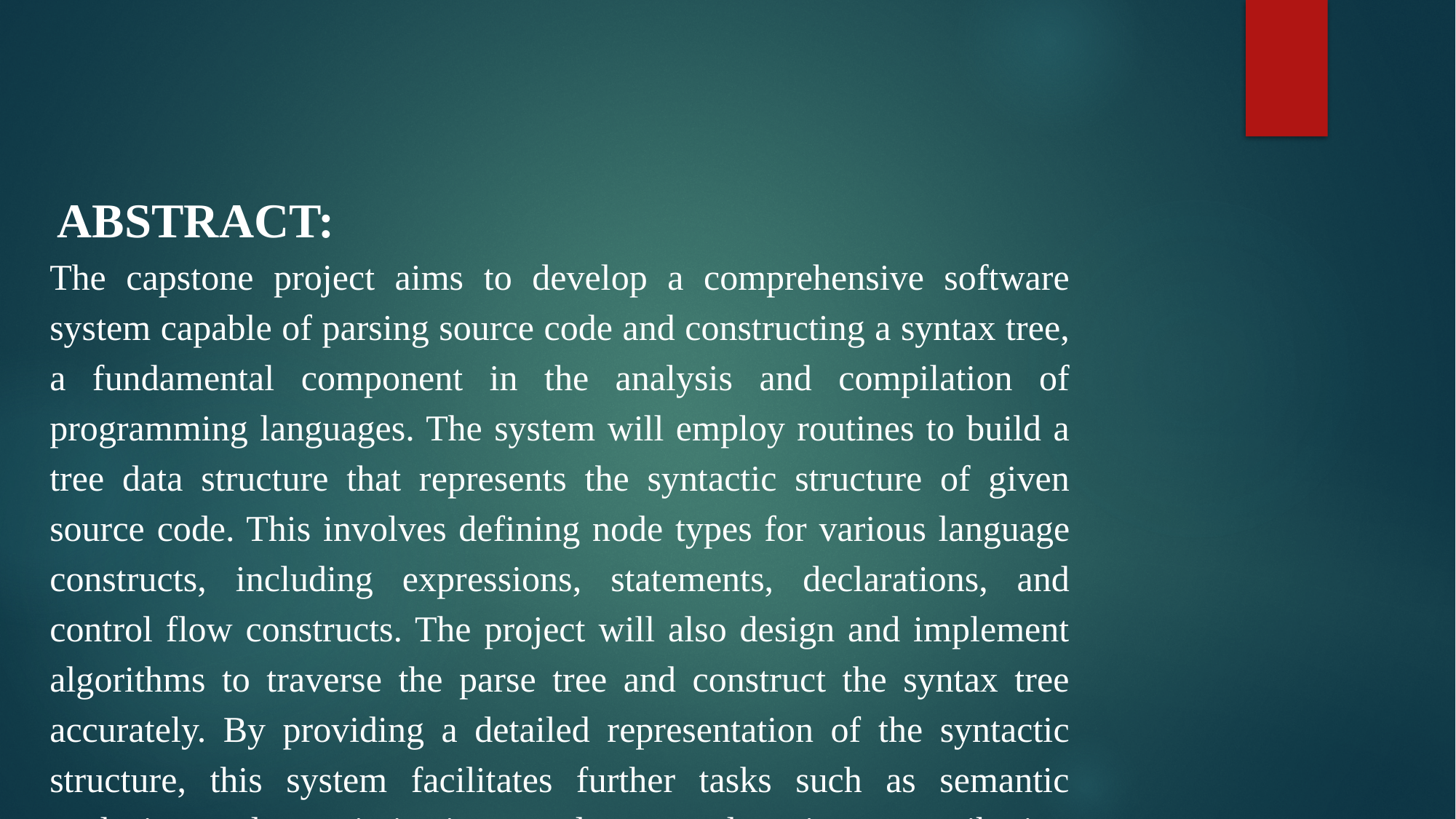

ABSTRACT:
The capstone project aims to develop a comprehensive software system capable of parsing source code and constructing a syntax tree, a fundamental component in the analysis and compilation of programming languages. The system will employ routines to build a tree data structure that represents the syntactic structure of given source code. This involves defining node types for various language constructs, including expressions, statements, declarations, and control flow constructs. The project will also design and implement algorithms to traverse the parse tree and construct the syntax tree accurately. By providing a detailed representation of the syntactic structure, this system facilitates further tasks such as semantic analysis, code optimization, and error detection, contributing significantly to the field of compiler construction and language processing.